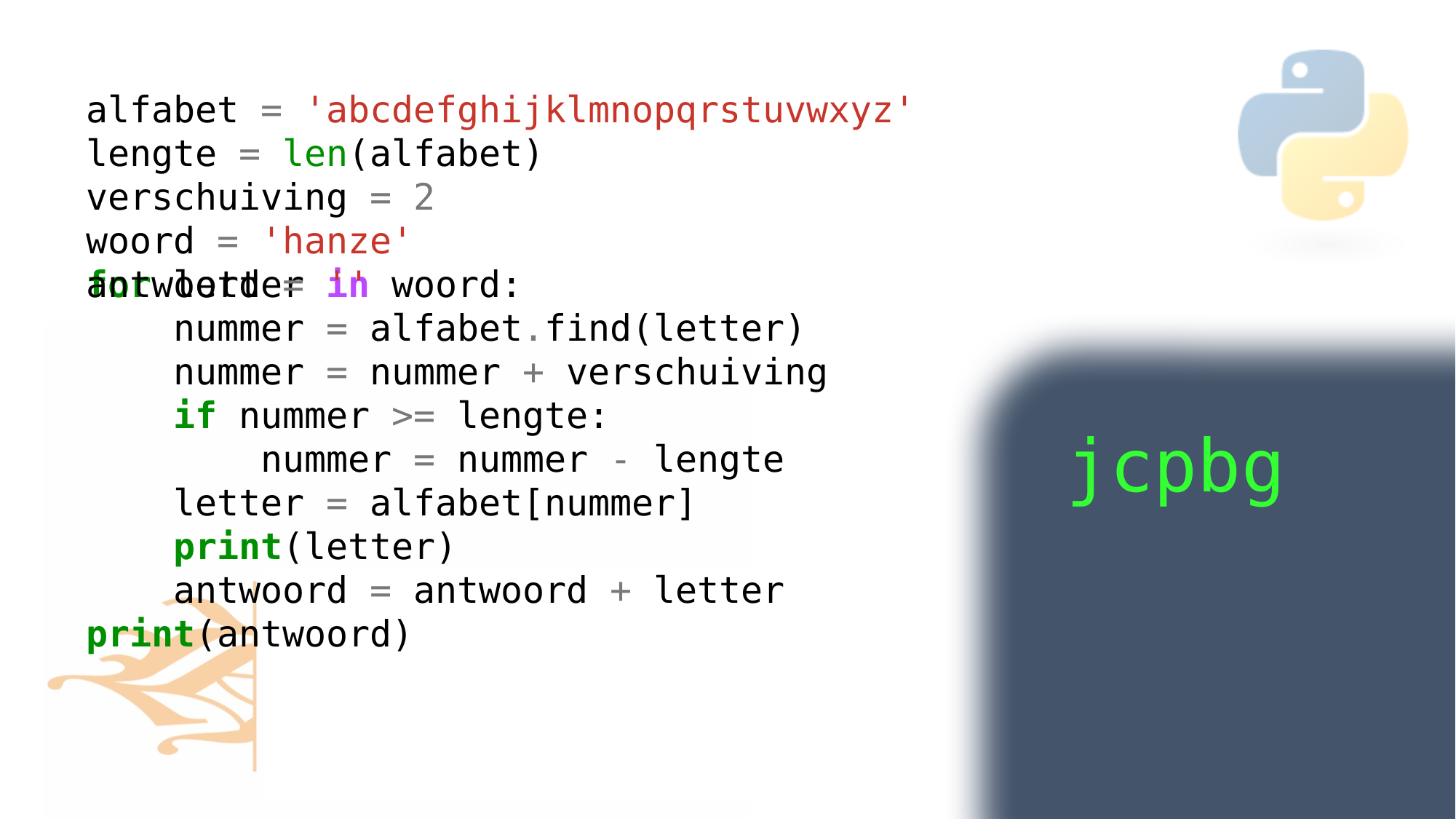

alfabet = 'abcdefghijklmnopqrstuvwxyz'
lengte = len(alfabet)
verschuiving = 2
woord = 'hanze'

for letter in woord:
    nummer = alfabet.find(letter)
    nummer = nummer + verschuiving
    if nummer >= lengte:
        nummer = nummer - lengte
    letter = alfabet[nummer]

antwoord = ''

    print(letter)

    antwoord = antwoord + letter
print(antwoord)

jcpbg